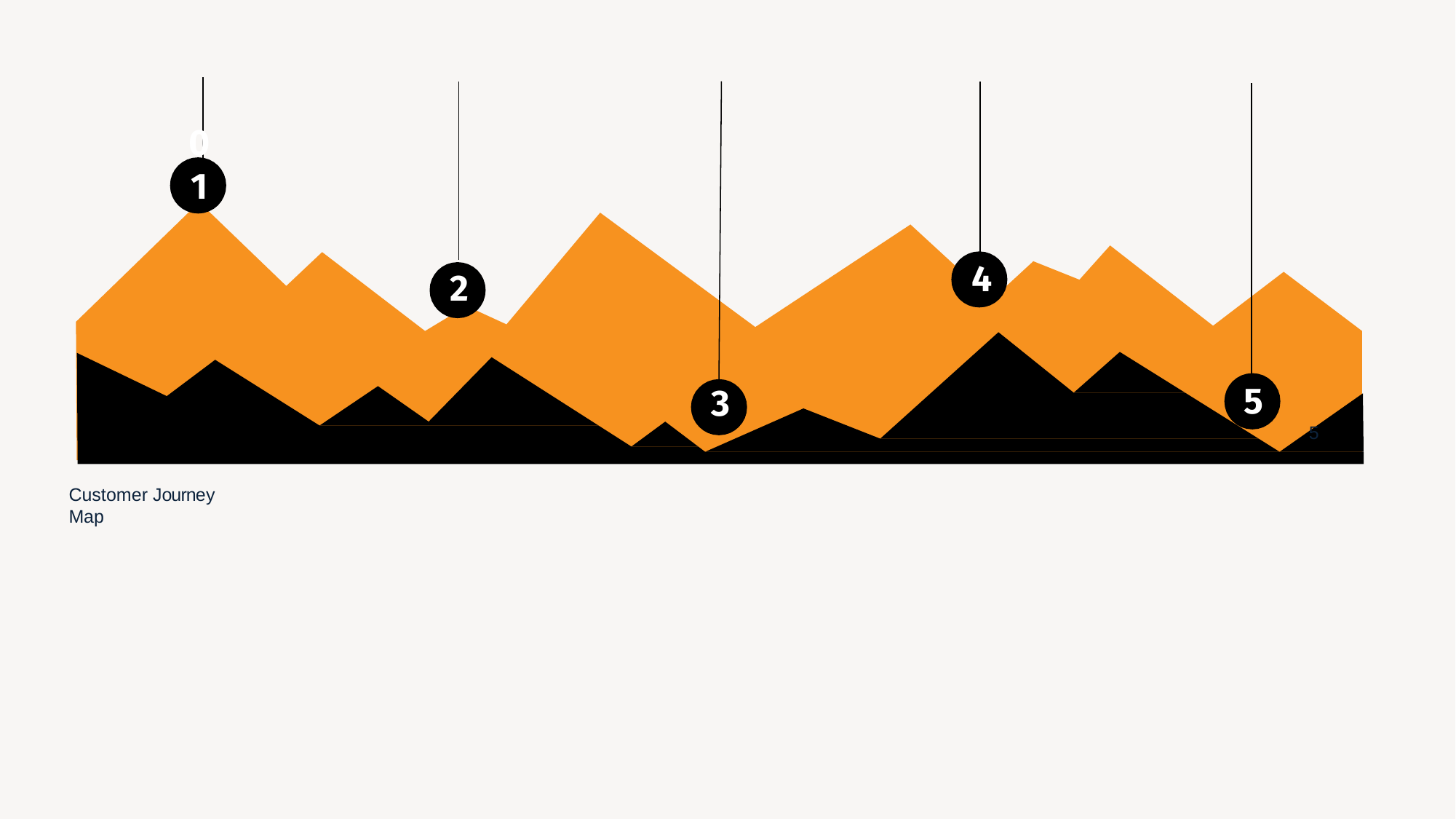

0
1
4
2
5
3
5
Customer Journey Map